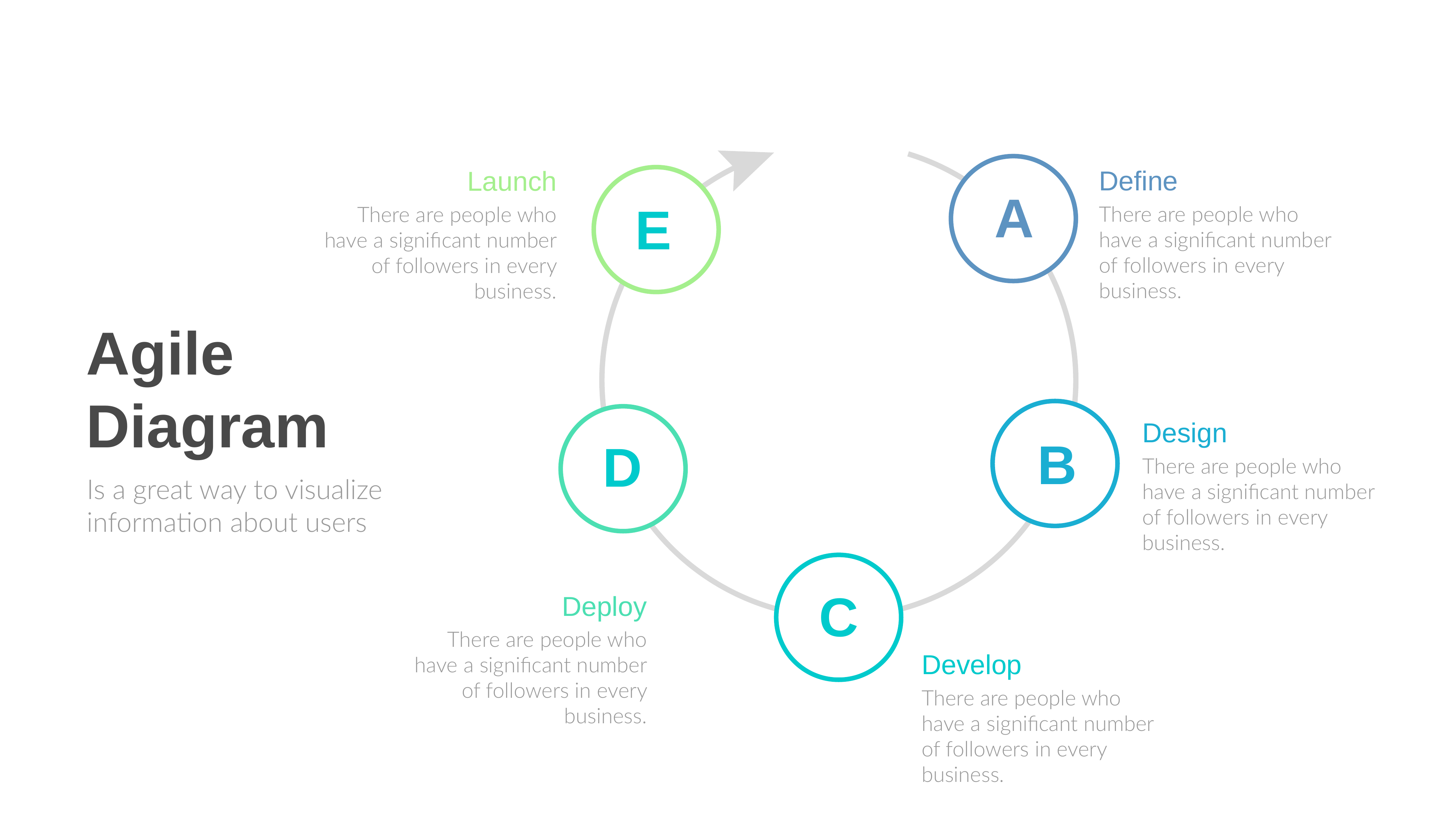

Define
There are people who have a significant number of followers in every business.
Launch
There are people who have a significant number of followers in every business.
A
E
Analysis
Agile Diagram
Test
Prototype
Design
There are people who have a significant number of followers in every business.
B
D
Is a great way to visualize information about users
Design
C
Deploy
There are people who have a significant number of followers in every business.
Develop
There are people who have a significant number of followers in every business.